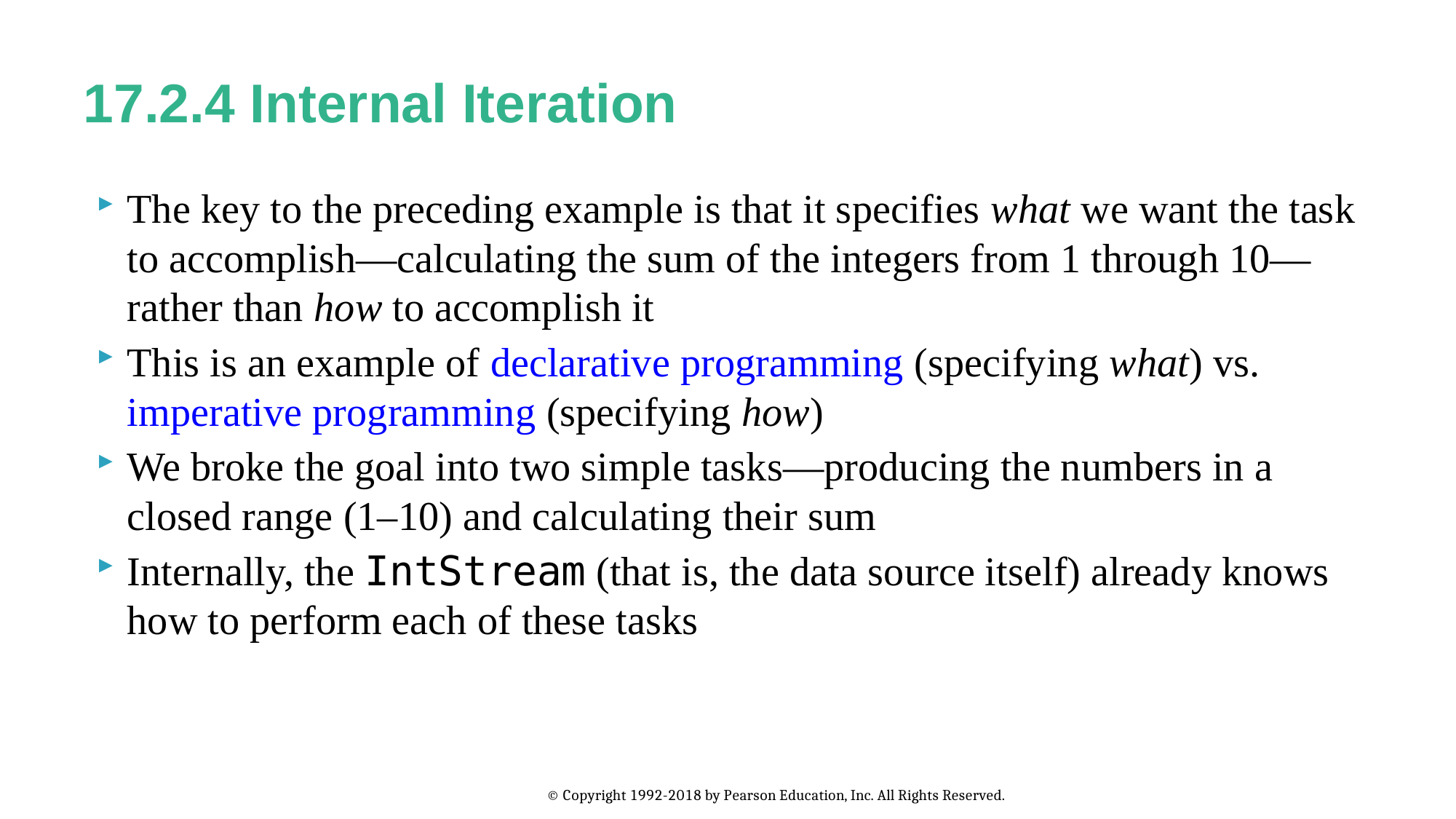

# 17.2.4 Internal Iteration
The key to the preceding example is that it specifies what we want the task to accomplish—calculating the sum of the integers from 1 through 10—rather than how to accomplish it
This is an example of declarative programming (specifying what) vs. imperative programming (specifying how)
We broke the goal into two simple tasks—producing the numbers in a closed range (1–10) and calculating their sum
Internally, the IntStream (that is, the data source itself) already knows how to perform each of these tasks
© Copyright 1992-2018 by Pearson Education, Inc. All Rights Reserved.